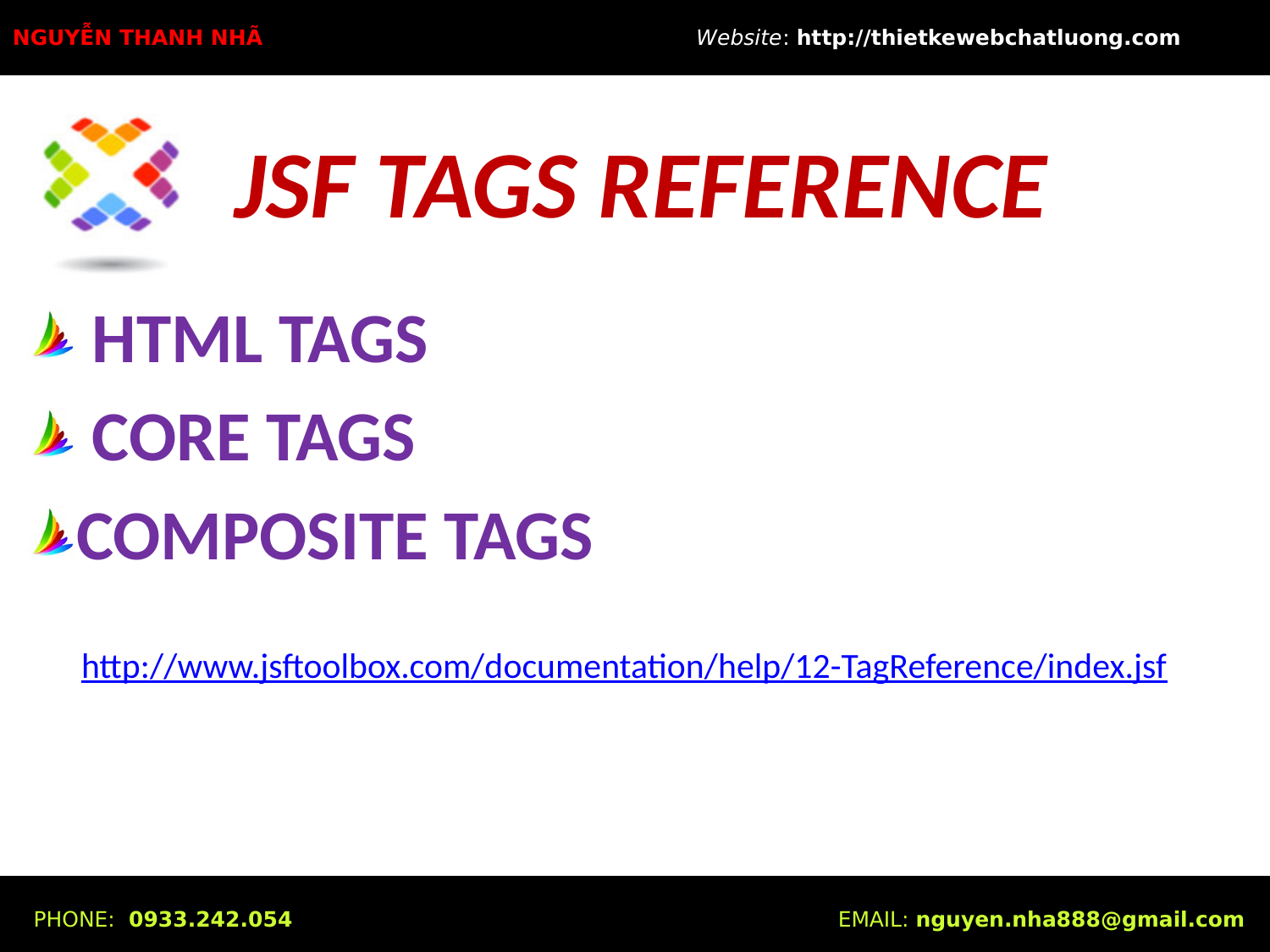

JSF TAGS REFERENCE
 HTML TAGS
 CORE TAGS
COMPOSITE TAGS
http://www.jsftoolbox.com/documentation/help/12-TagReference/index.jsf